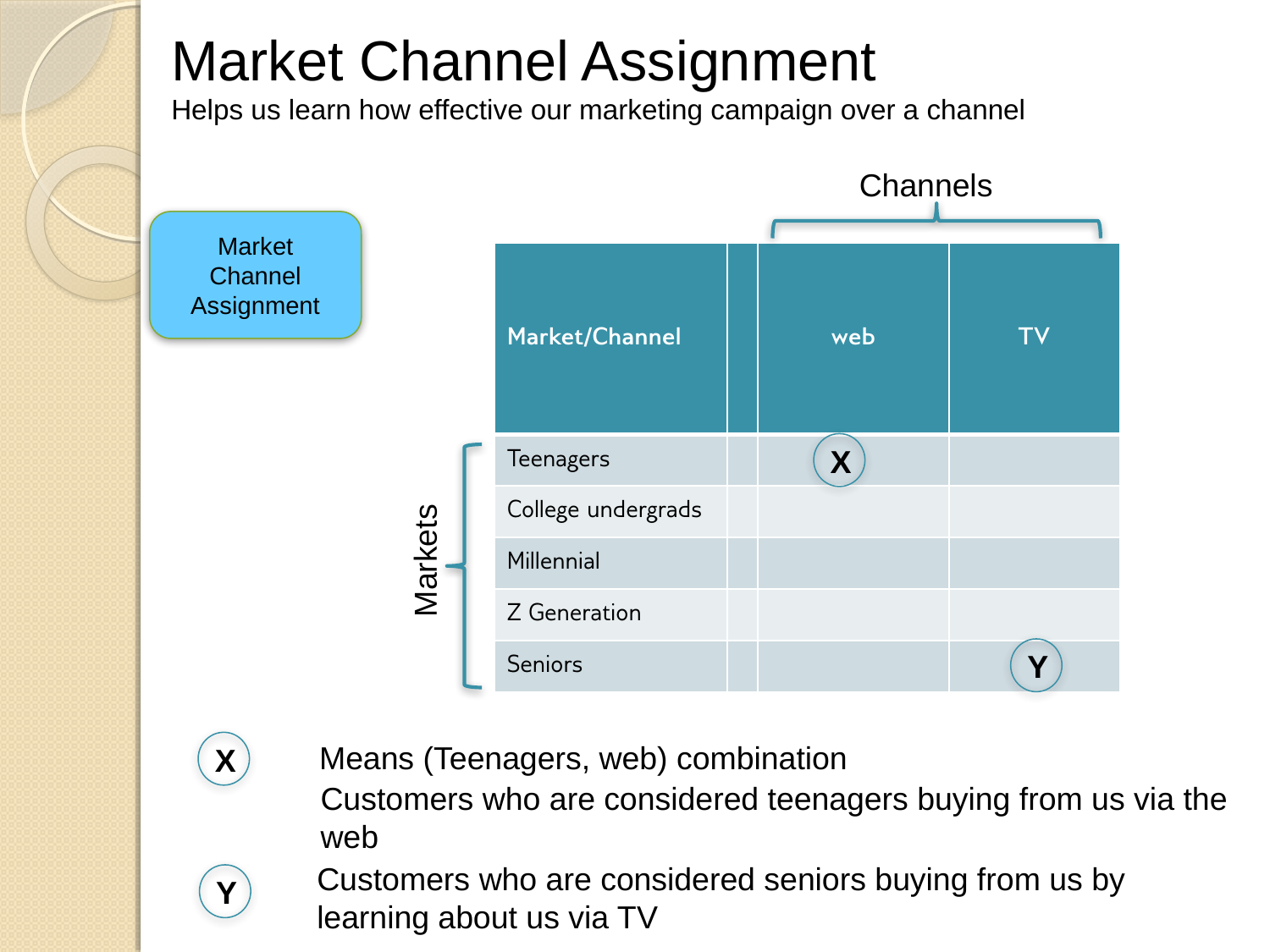

Market Channel Assignment
Helps us learn how effective our marketing campaign over a channel

Channels
Market Channel Assignment
| Market/Channel |  | web | TV |
| --- | --- | --- | --- |
| Teenagers |  |  |  |
| College undergrads |  |  |  |
| Millennial |  |  |  |
| Z Generation |  |  |  |
| Seniors |  |  |  |

X

Markets

Y
Means (Teenagers, web) combination

X
Customers who are considered teenagers buying from us via the web
Customers who are considered seniors buying from us by learning about us via TV

Y